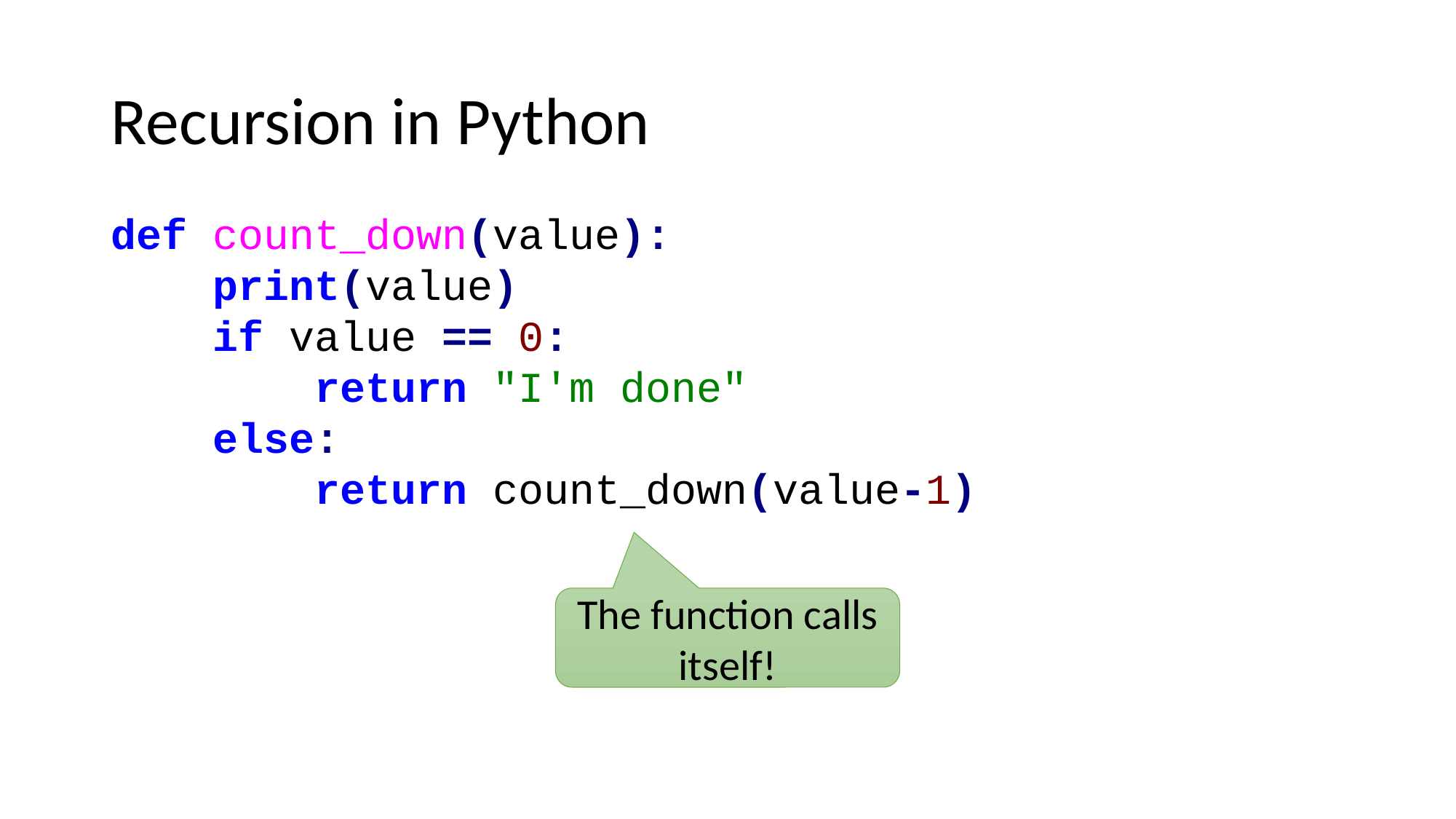

# Recursion in Python
def count_down(value):
    print(value)
    if value == 0:
        return "I'm done"
    else:
        return count_down(value-1)
The function calls itself!